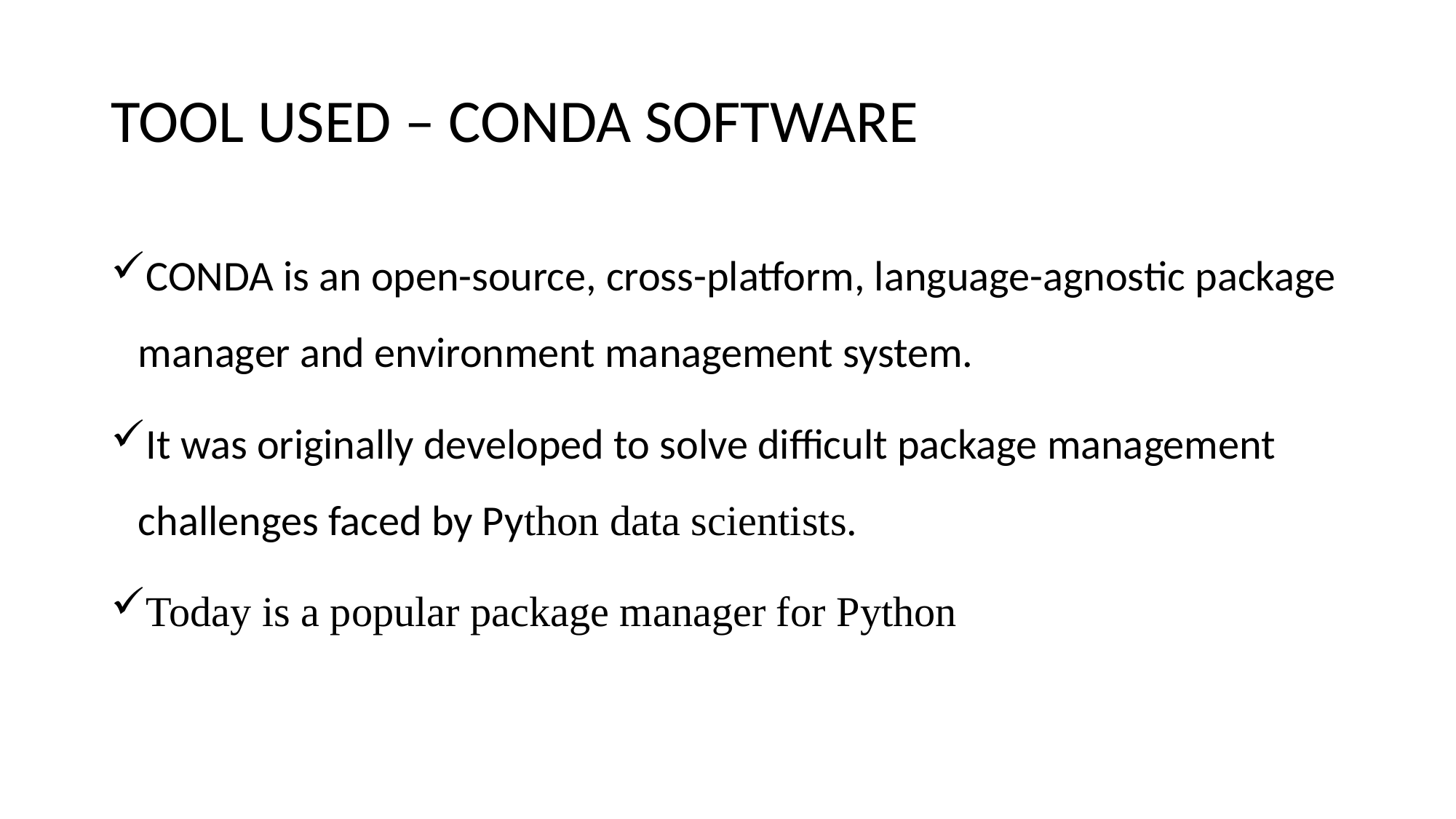

# TOOL USED – CONDA SOFTWARE
CONDA is an open-source, cross-platform, language-agnostic package manager and environment management system.
It was originally developed to solve difficult package management challenges faced by Python data scientists.
Today is a popular package manager for Python